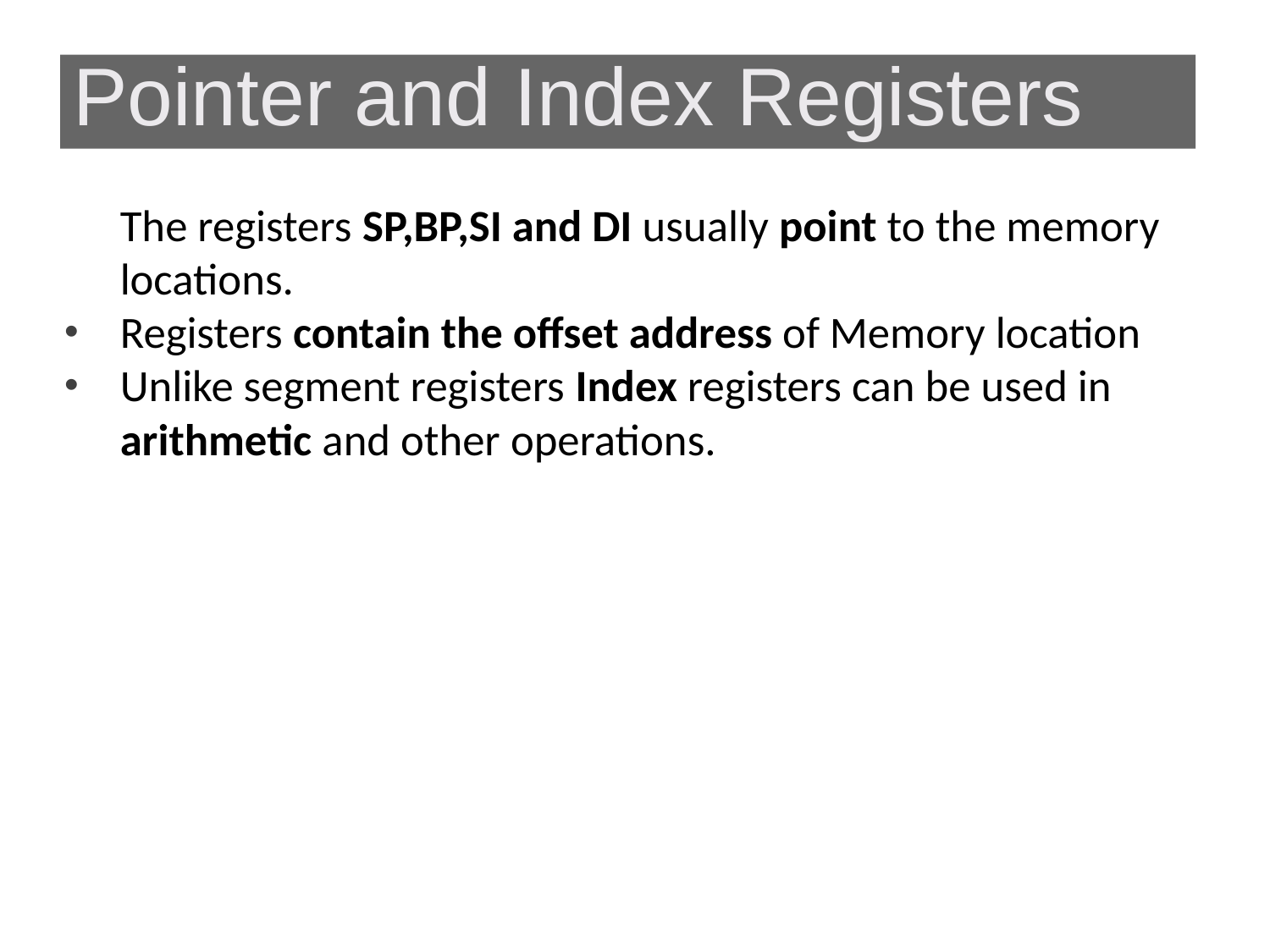

# Pointer and Index Registers
The registers SP,BP,SI and DI usually point to the memory locations.
Registers contain the offset address of Memory location
Unlike segment registers Index registers can be used in arithmetic and other operations.